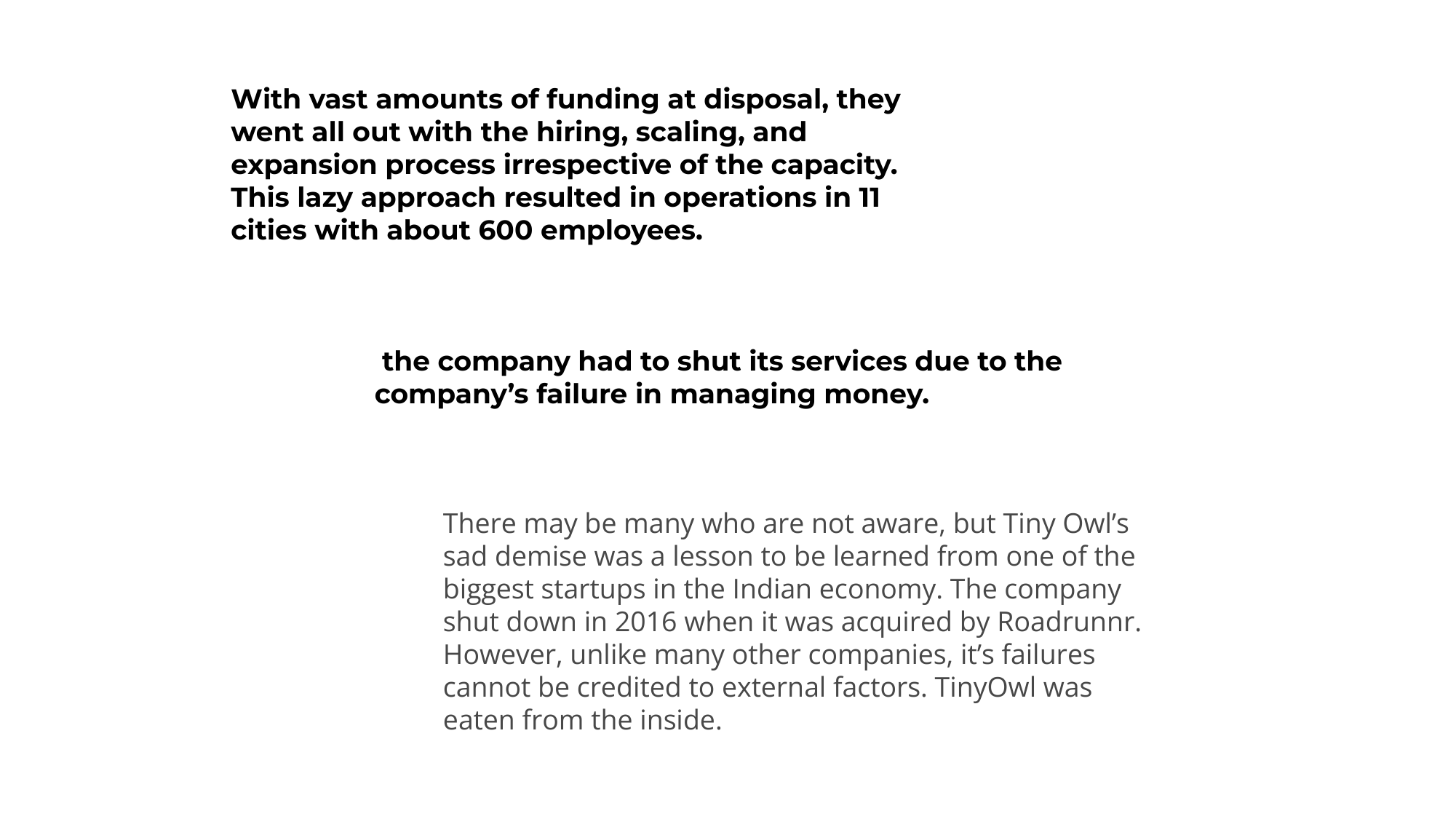

With vast amounts of funding at disposal, they went all out with the hiring, scaling, and expansion process irrespective of the capacity. This lazy approach resulted in operations in 11 cities with about 600 employees.
 the company had to shut its services due to the company’s failure in managing money.

There may be many who are not aware, but Tiny Owl’s sad demise was a lesson to be learned from one of the biggest startups in the Indian economy. The company shut down in 2016 when it was acquired by Roadrunnr. However, unlike many other companies, it’s failures cannot be credited to external factors. TinyOwl was eaten from the inside.